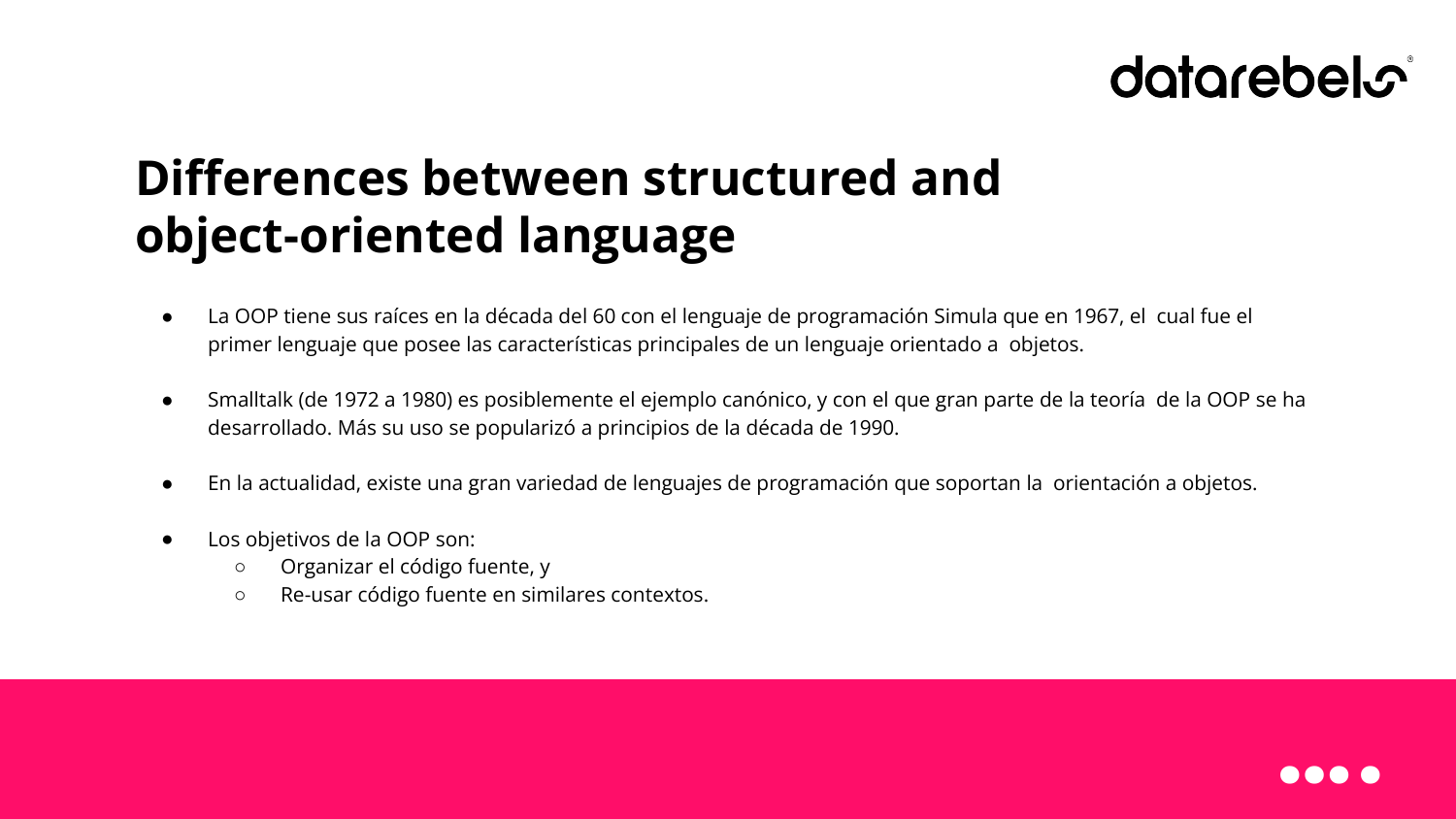

# Differences between structured and object-oriented language
La OOP tiene sus raíces en la década del 60 con el lenguaje de programación Simula que en 1967, el  cual fue el primer lenguaje que posee las características principales de un lenguaje orientado a  objetos.

Smalltalk (de 1972 a 1980) es posiblemente el ejemplo canónico, y con el que gran parte de la teoría  de la OOP se ha desarrollado. Más su uso se popularizó a principios de la década de 1990.

En la actualidad, existe una gran variedad de lenguajes de programación que soportan la  orientación a objetos.

Los objetivos de la OOP son:
Organizar el código fuente, y
Re-usar código fuente en similares contextos.